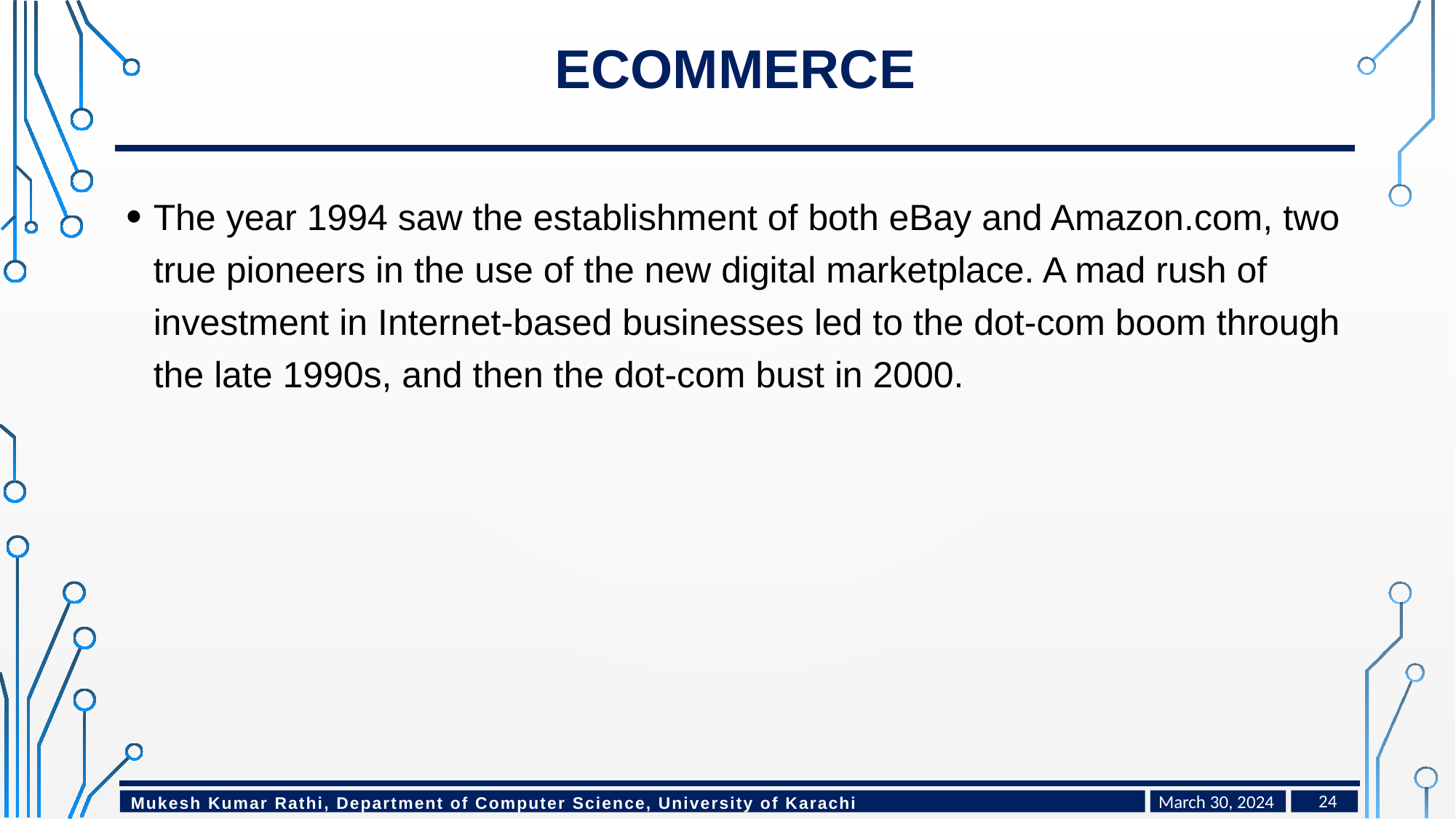

# ecommerce
The year 1994 saw the establishment of both eBay and Amazon.com, two true pioneers in the use of the new digital marketplace. A mad rush of investment in Internet-based businesses led to the dot-com boom through the late 1990s, and then the dot-com bust in 2000.
March 30, 2024
24